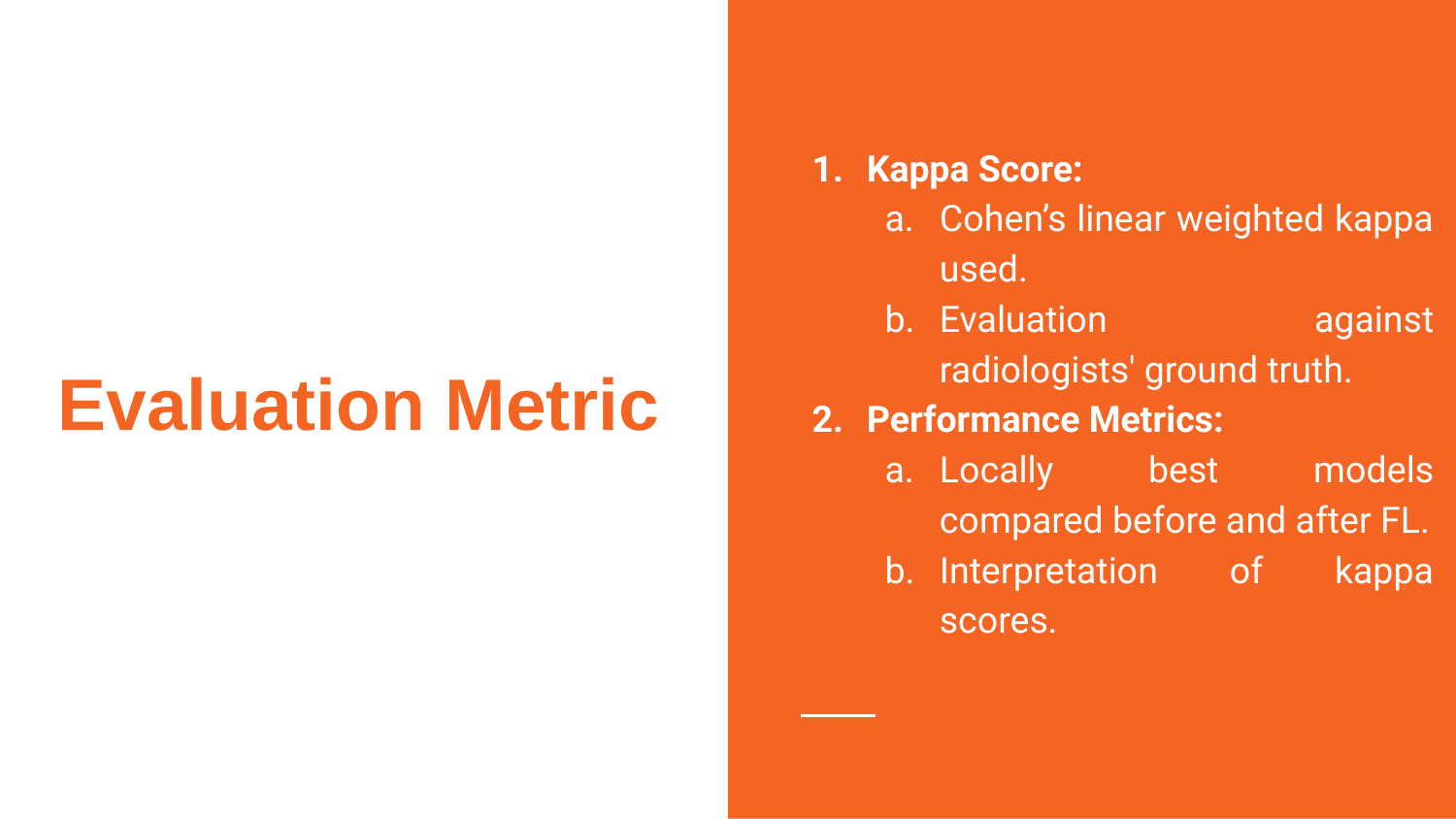

Kappa Score:
Cohen’s linear weighted kappa used.
Evaluation against radiologists' ground truth.
Performance Metrics:
Locally best models compared before and after FL.
Interpretation of kappa scores.
# Evaluation Metric